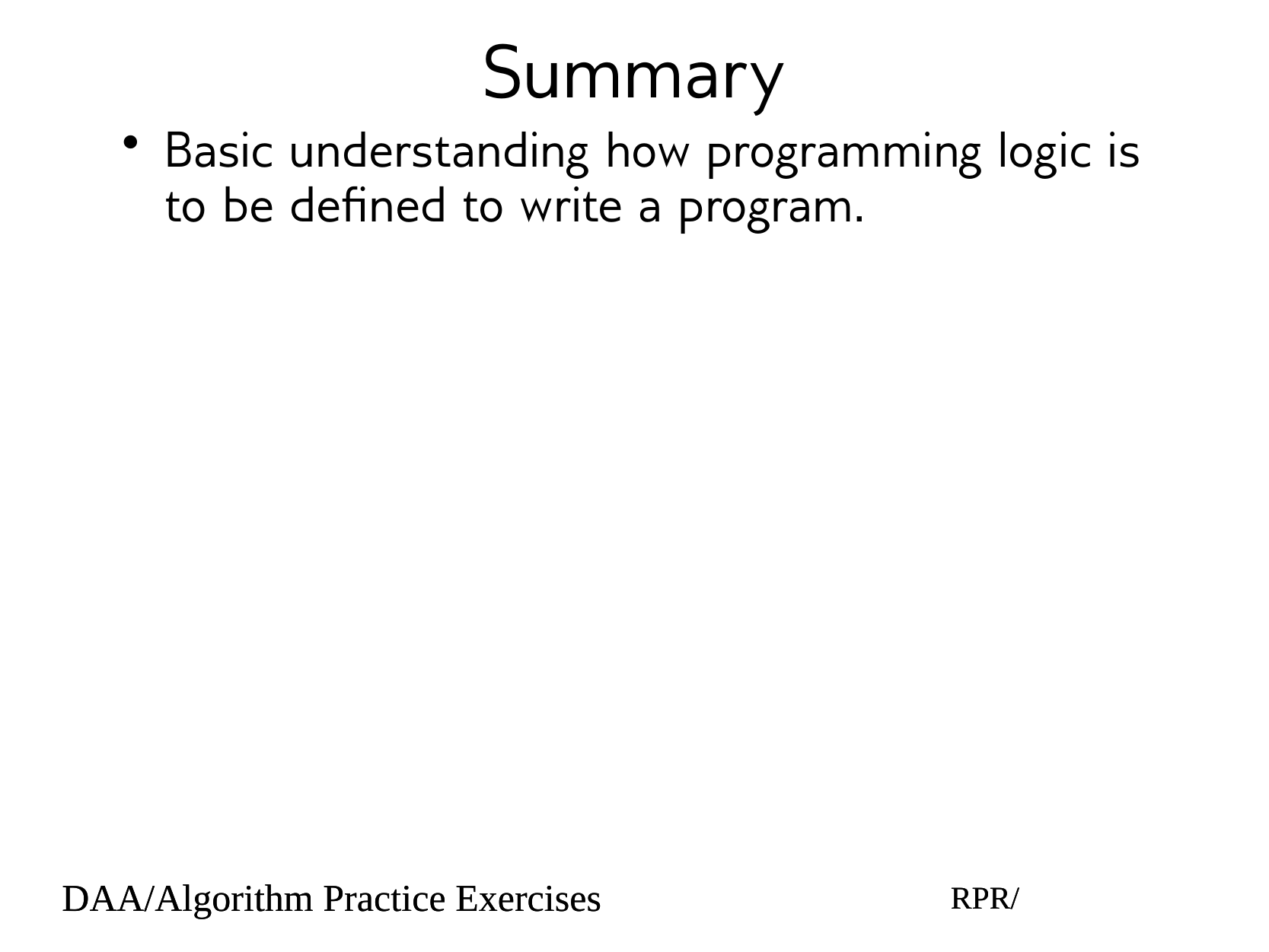

# Summary
Basic understanding how programming logic is to be defined to write a program.
DAA/Algorithm Practice Exercises
RPR/
13